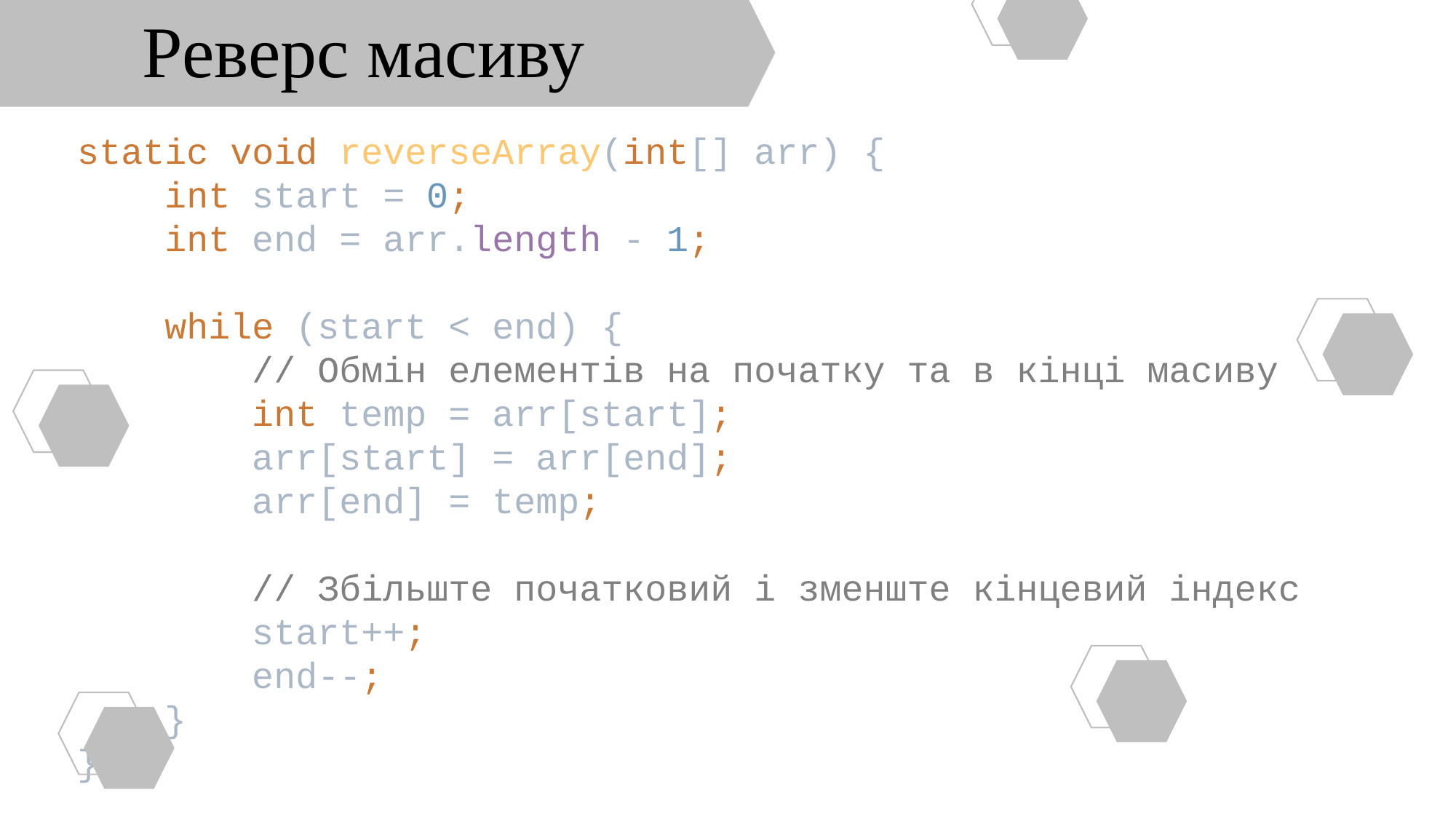

Реверс масиву
static void reverseArray(int[] arr) {
    int start = 0;
    int end = arr.length - 1;
    while (start < end) {
        // Обмін елементів на початку та в кінці масиву
        int temp = arr[start];
        arr[start] = arr[end];
        arr[end] = temp;
        // Збільште початковий і зменште кінцевий індекс
        start++;
        end--;
    }
}